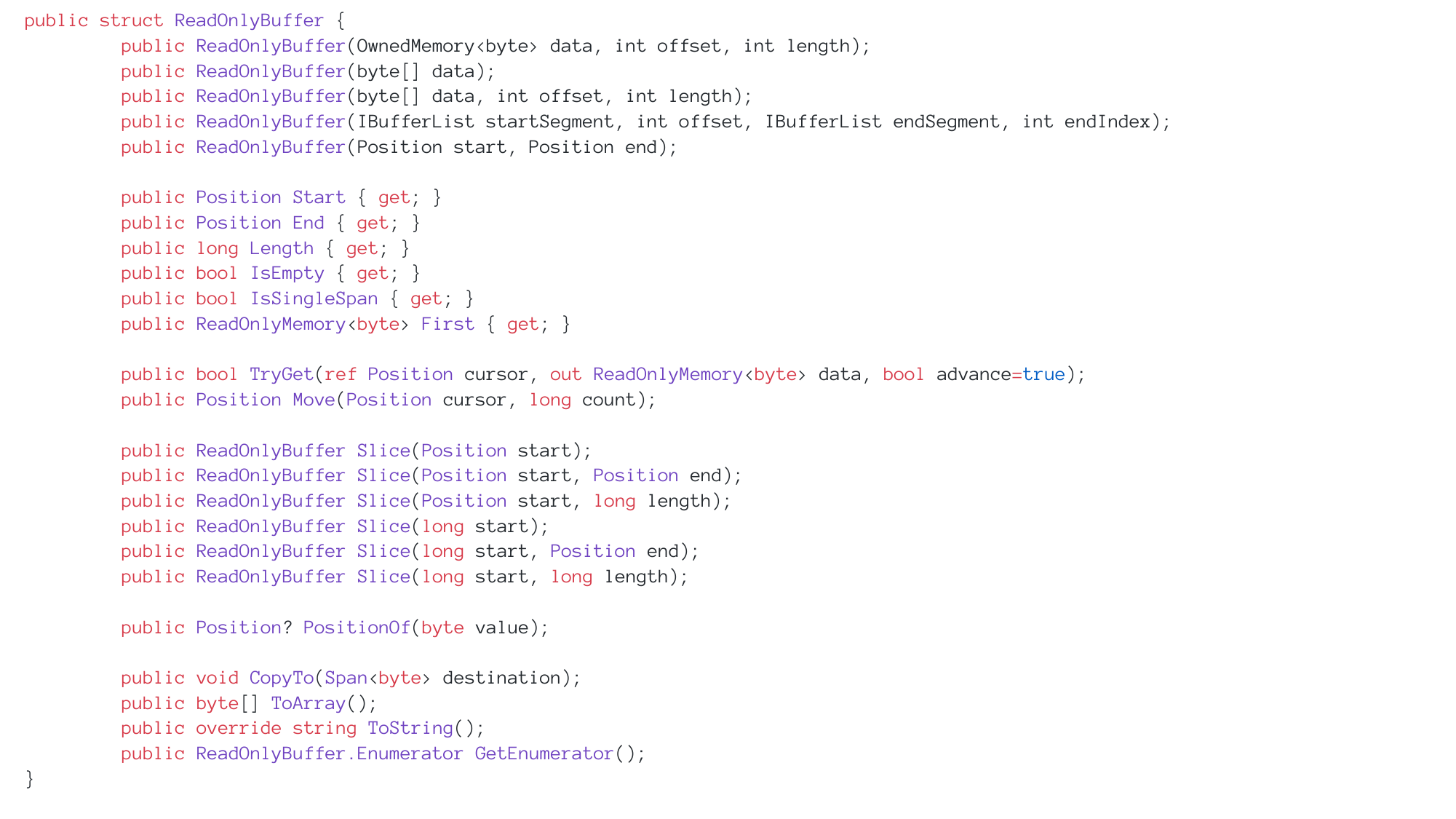

public struct ReadOnlyBuffer {
         public ReadOnlyBuffer(OwnedMemory<byte> data, int offset, int length);
         public ReadOnlyBuffer(byte[] data);
         public ReadOnlyBuffer(byte[] data, int offset, int length);
         public ReadOnlyBuffer(IBufferList startSegment, int offset, IBufferList endSegment, int endIndex);
         public ReadOnlyBuffer(Position start, Position end);

         public Position Start { get; }
         public Position End { get; }
         public long Length { get; }
         public bool IsEmpty { get; }
         public bool IsSingleSpan { get; }
         public ReadOnlyMemory<byte> First { get; }

         public bool TryGet(ref Position cursor, out ReadOnlyMemory<byte> data, bool advance=true);
         public Position Move(Position cursor, long count);

         public ReadOnlyBuffer Slice(Position start);
         public ReadOnlyBuffer Slice(Position start, Position end);
         public ReadOnlyBuffer Slice(Position start, long length);
         public ReadOnlyBuffer Slice(long start);
         public ReadOnlyBuffer Slice(long start, Position end);
         public ReadOnlyBuffer Slice(long start, long length);

         public Position? PositionOf(byte value);

         public void CopyTo(Span<byte> destination);
         public byte[] ToArray();
         public override string ToString();
         public ReadOnlyBuffer.Enumerator GetEnumerator();
}